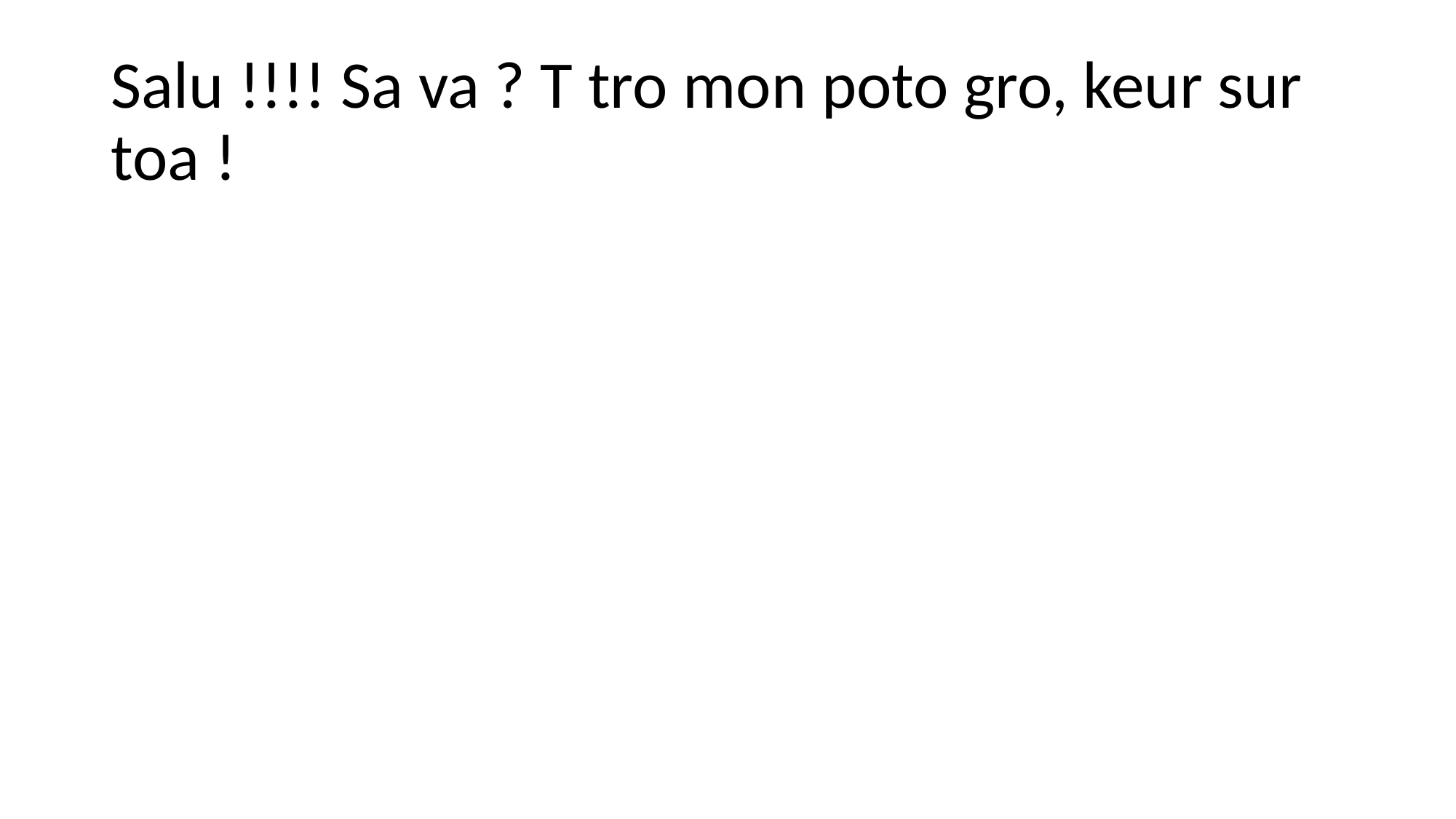

# Salu !!!! Sa va ? T tro mon poto gro, keur sur toa !